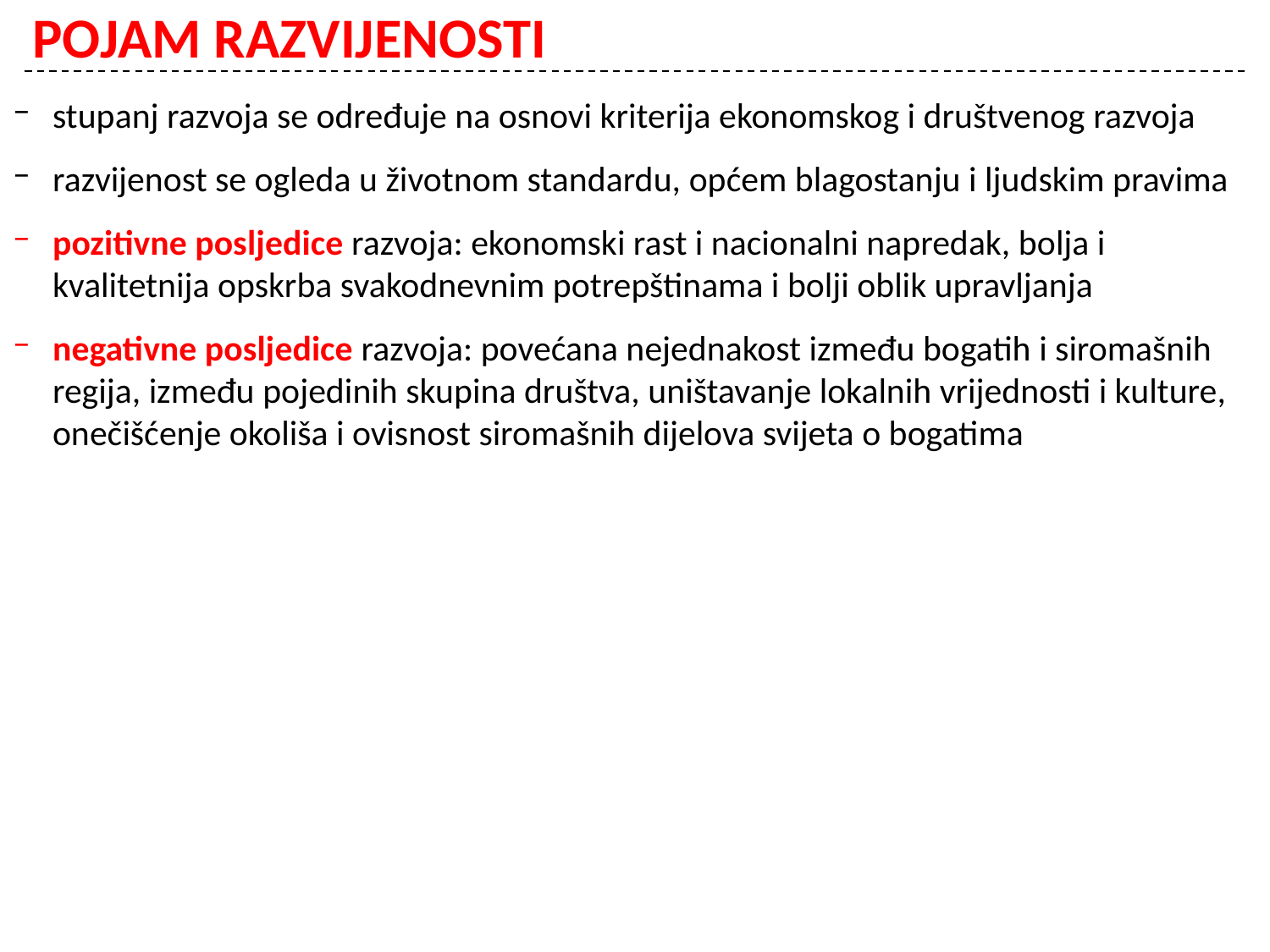

# POJAM RAZVIJENOSTI
stupanj razvoja se određuje na osnovi kriterija ekonomskog i društvenog razvoja
razvijenost se ogleda u životnom standardu, općem blagostanju i ljudskim pravima
pozitivne posljedice razvoja: ekonomski rast i nacionalni napredak, bolja i kvalitetnija opskrba svakodnevnim potrepštinama i bolji oblik upravljanja
negativne posljedice razvoja: povećana nejednakost između bogatih i siromašnih regija, između pojedinih skupina društva, uništavanje lokalnih vrijednosti i kulture, onečišćenje okoliša i ovisnost siromašnih dijelova svijeta o bogatima